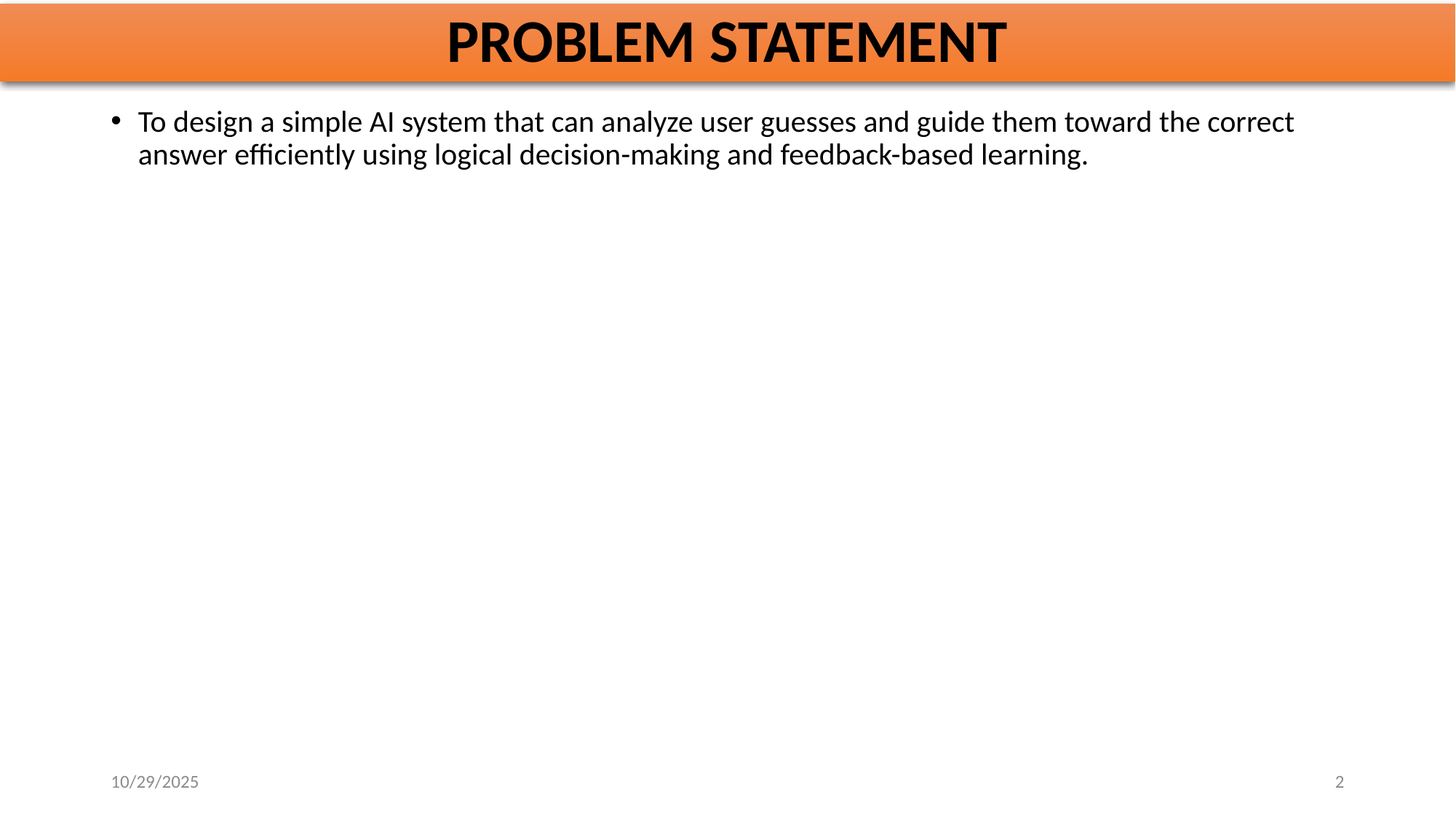

# PROBLEM STATEMENT
To design a simple AI system that can analyze user guesses and guide them toward the correct answer efficiently using logical decision-making and feedback-based learning.
10/29/2025
2